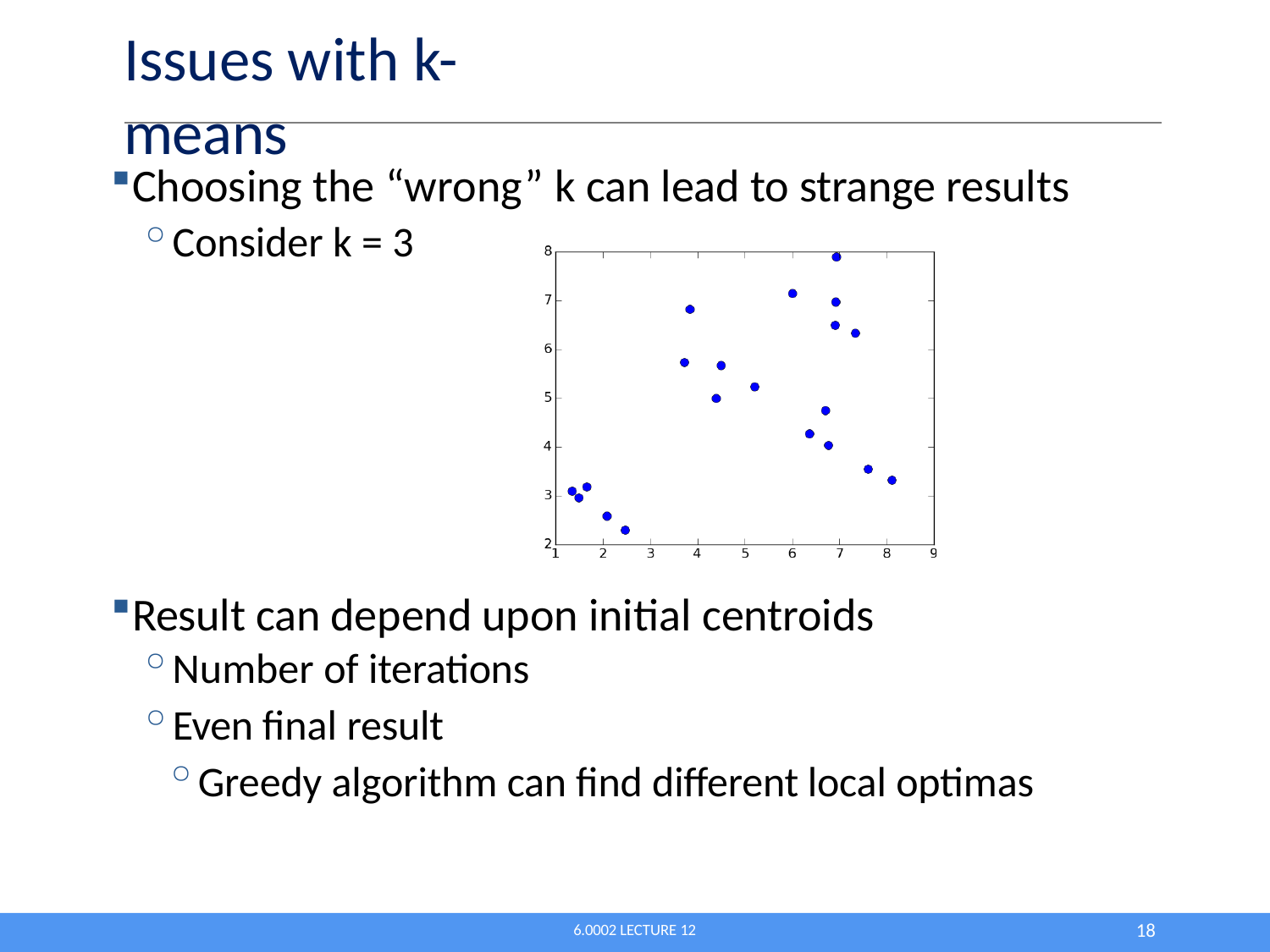

# Issues with k-means
Choosing the “wrong” k can lead to strange results
Consider k = 3

Result can depend upon initial centroids
Number of iterations
Even final result
Greedy algorithm can find different local optimas
18

6.0002 LECTURE 12